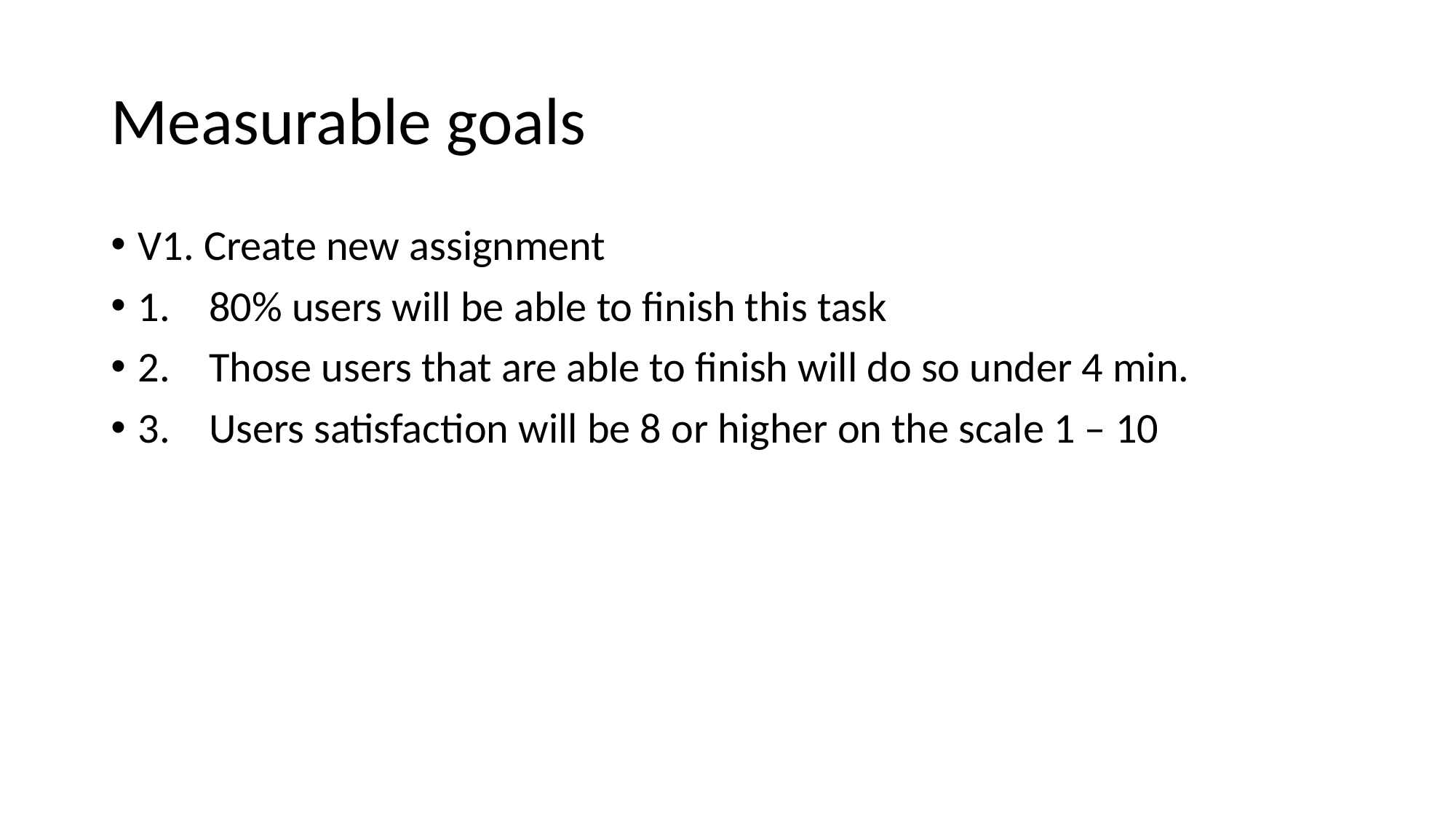

# Measurable goals
V1. Create new assignment
1.    80% users will be able to finish this task
2.    Those users that are able to finish will do so under 4 min.
3.    Users satisfaction will be 8 or higher on the scale 1 – 10